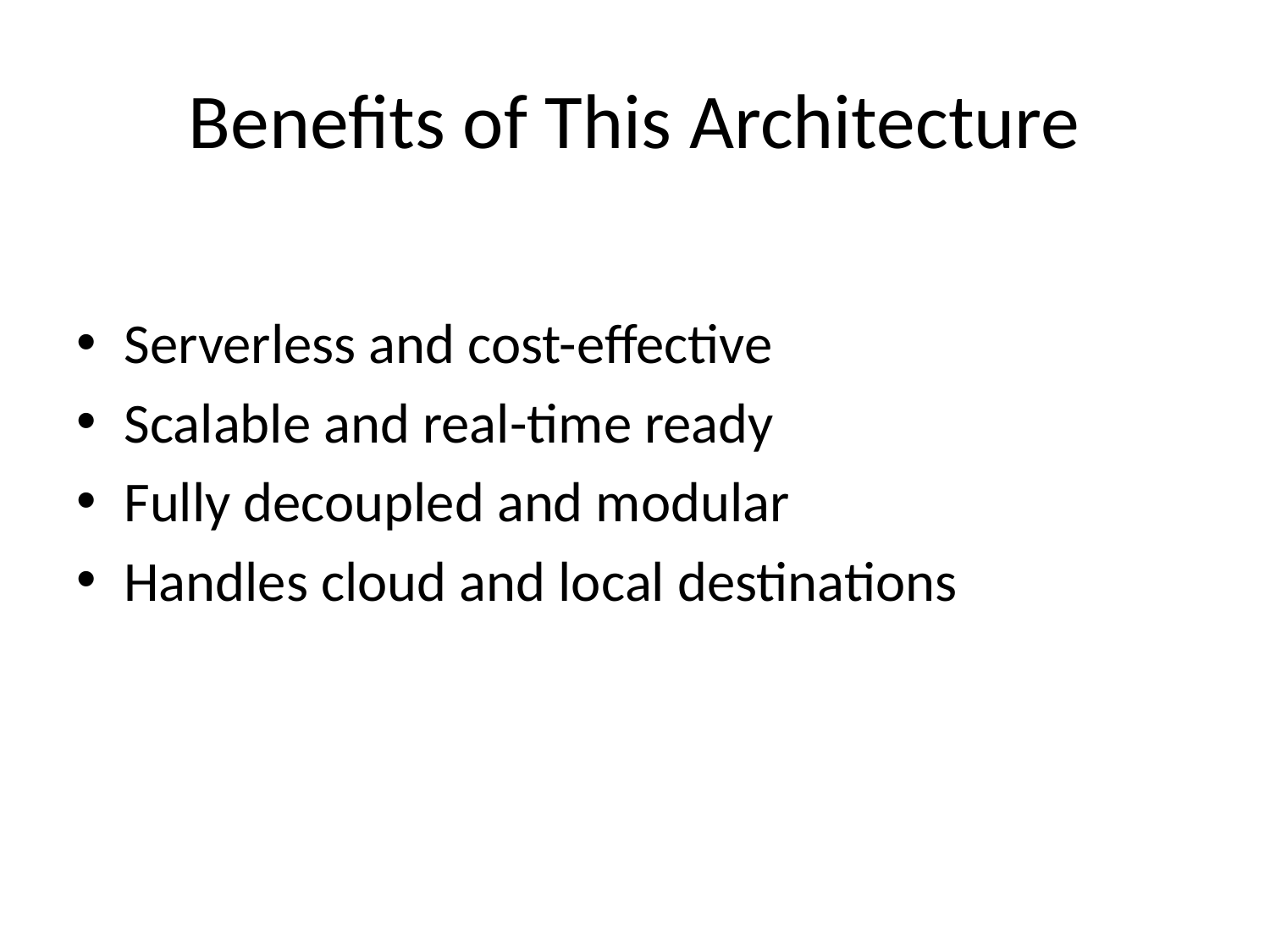

# Benefits of This Architecture

Serverless and cost-effective
Scalable and real-time ready
Fully decoupled and modular
Handles cloud and local destinations